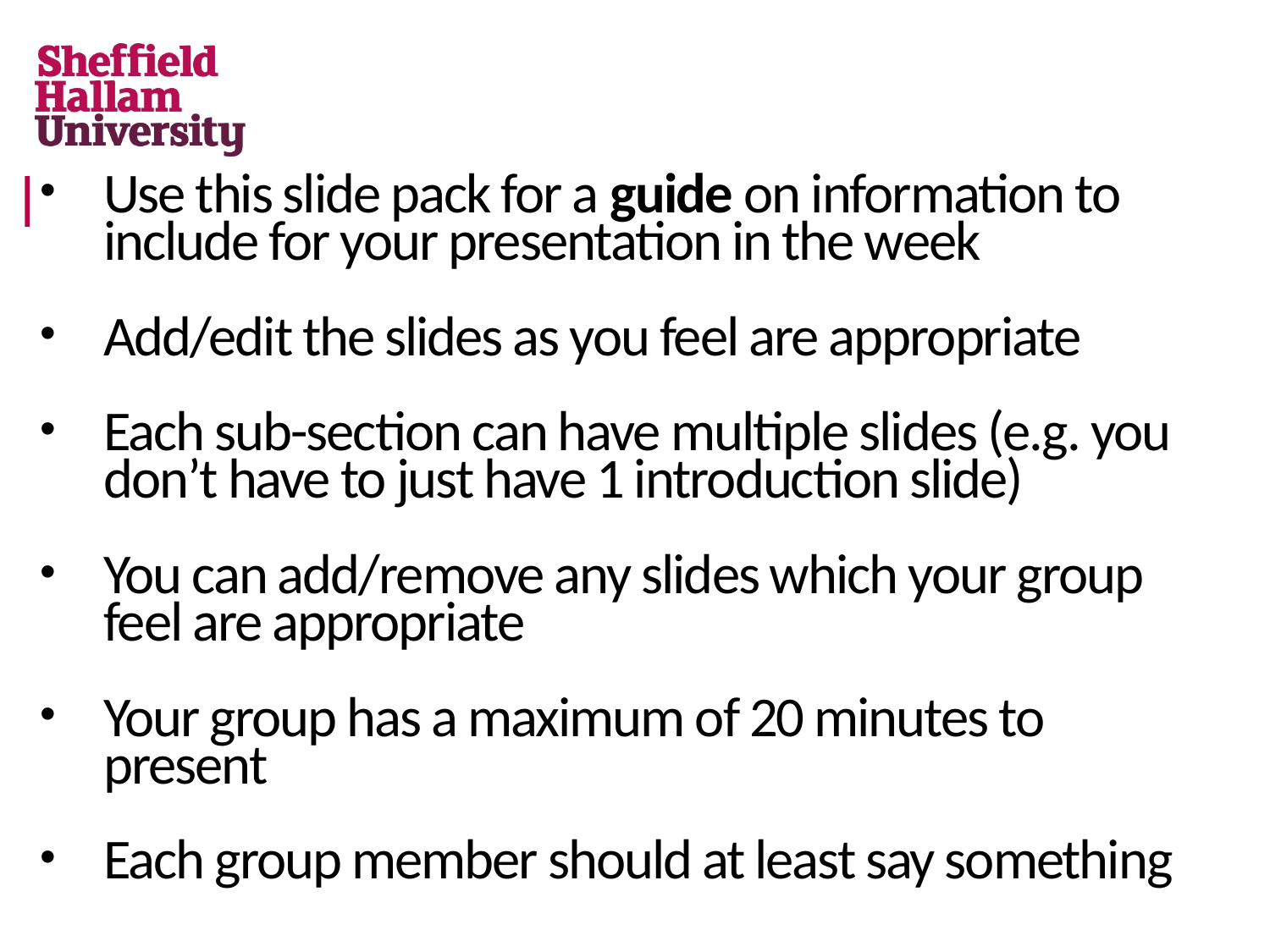

Use this slide pack for a guide on information to include for your presentation in the week

Add/edit the slides as you feel are appropriate

Each sub-section can have multiple slides (e.g. you don’t have to just have 1 introduction slide)

You can add/remove any slides which your group feel are appropriate

Your group has a maximum of 20 minutes to present

Each group member should at least say something